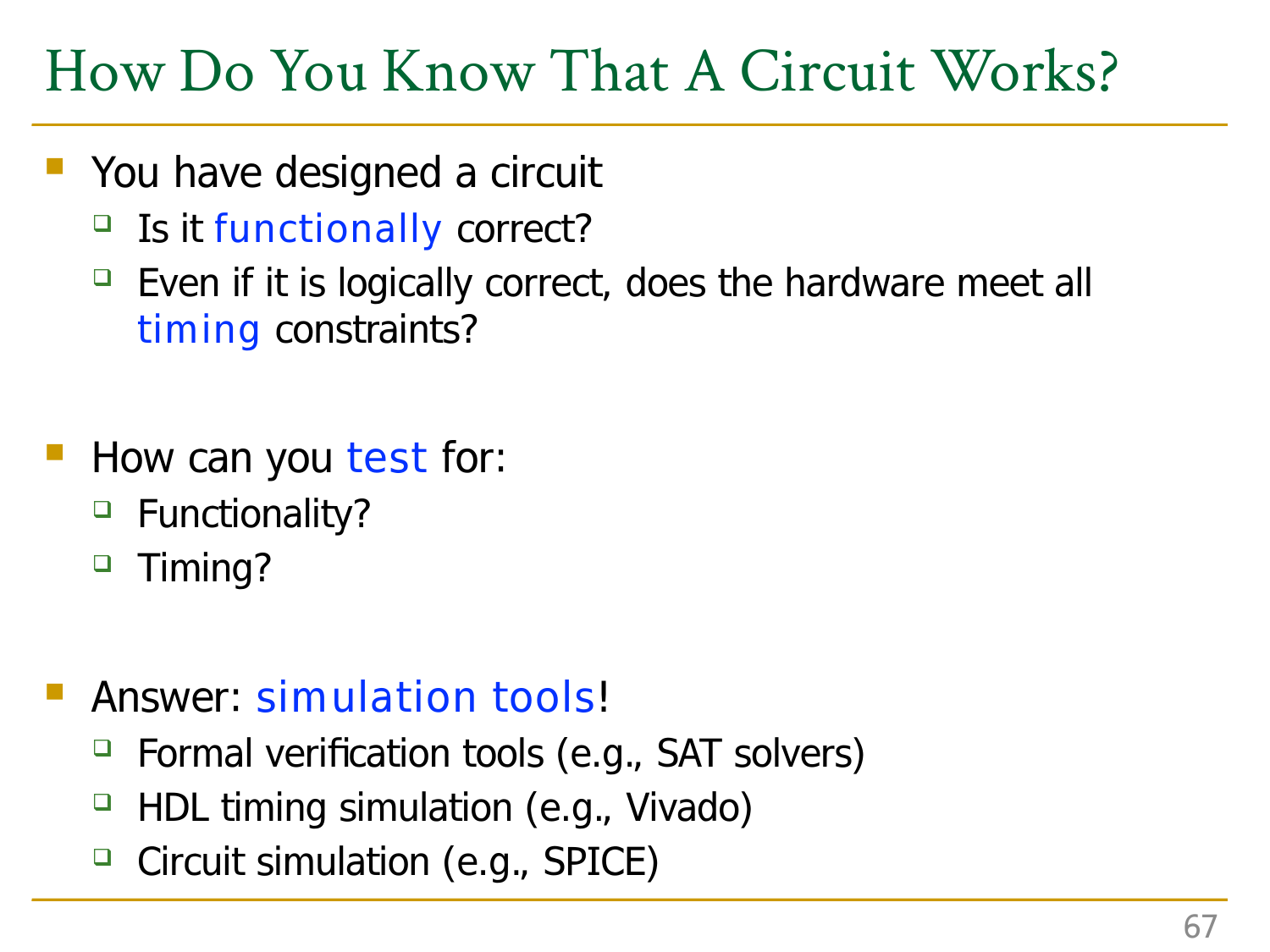

# How Do You Know That A Circuit Works?
You have designed a circuit
Is it functionally correct?
Even if it is logically correct, does the hardware meet all timing constraints?

How can you test for:
Functionality?
Timing?

Answer: simulation tools!
Formal verification tools (e.g., SAT solvers)
HDL timing simulation (e.g., Vivado)
Circuit simulation (e.g., SPICE)

67